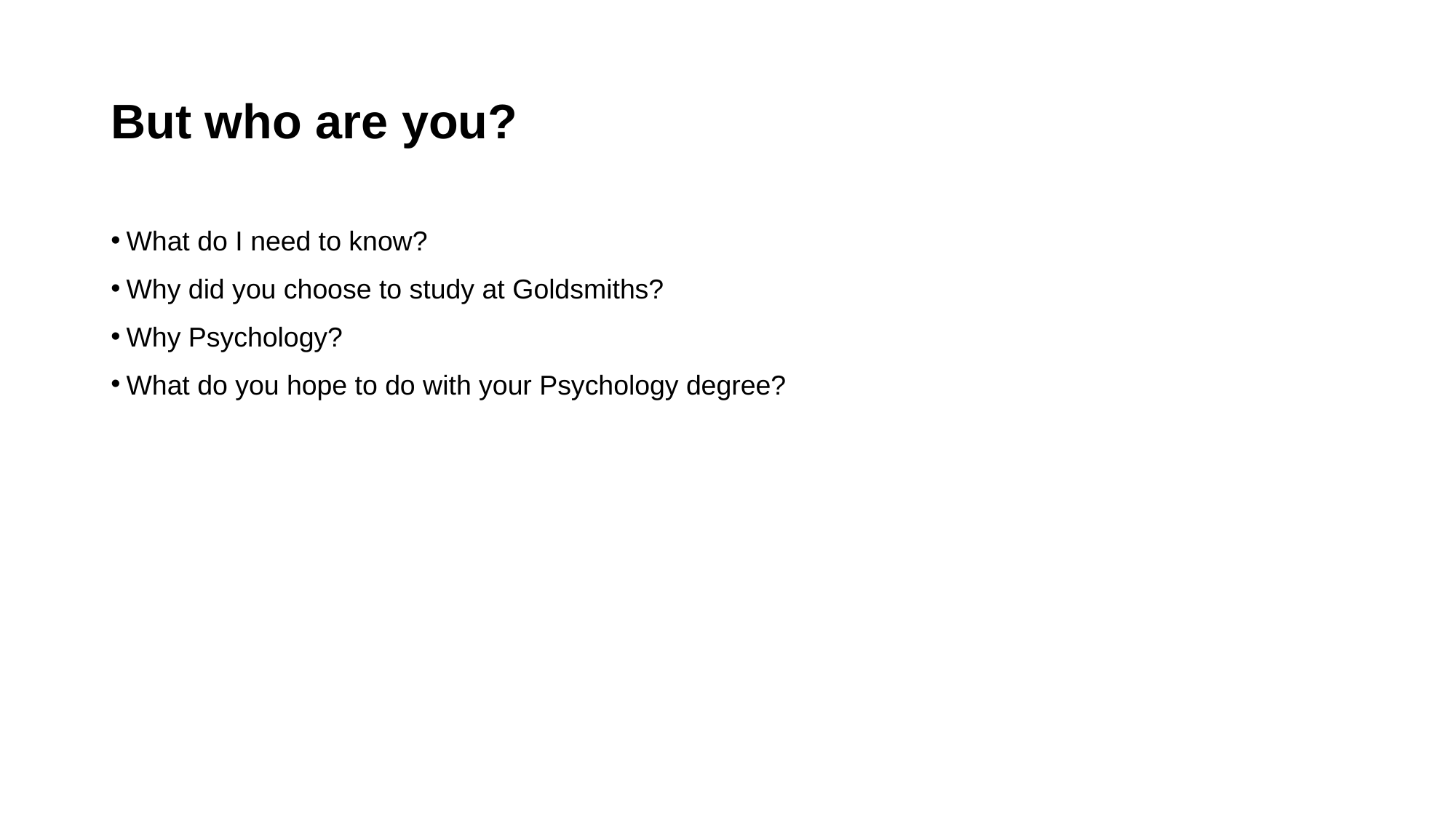

# But who are you?
What do I need to know?
Why did you choose to study at Goldsmiths?
Why Psychology?
What do you hope to do with your Psychology degree?